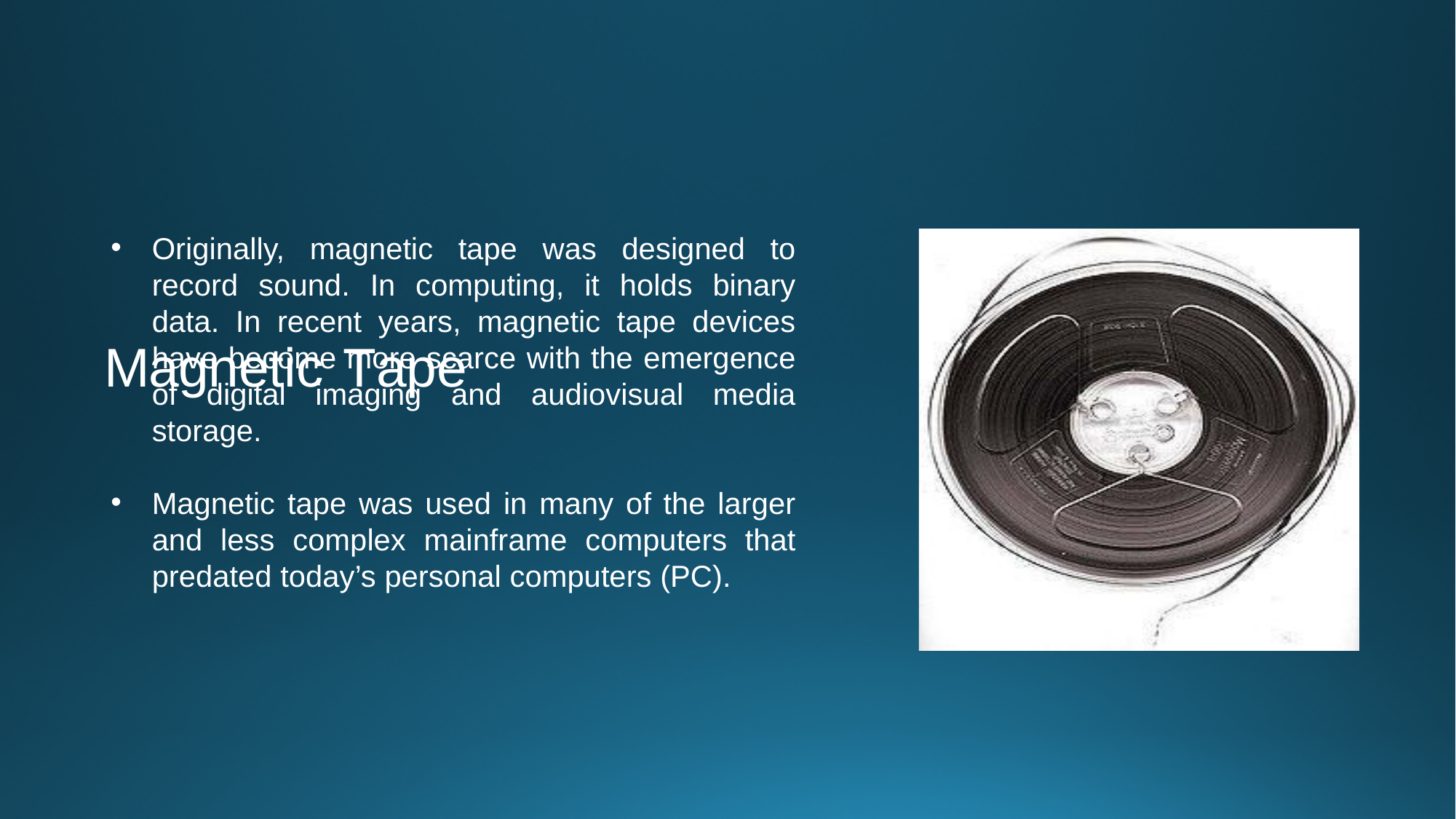

# Magnetic Tape
Originally, magnetic tape was designed to record sound. In computing, it holds binary data. In recent years, magnetic tape devices have become more scarce with the emergence of digital imaging and audiovisual media storage.

Magnetic tape was used in many of the larger and less complex mainframe computers that predated today’s personal computers (PC).